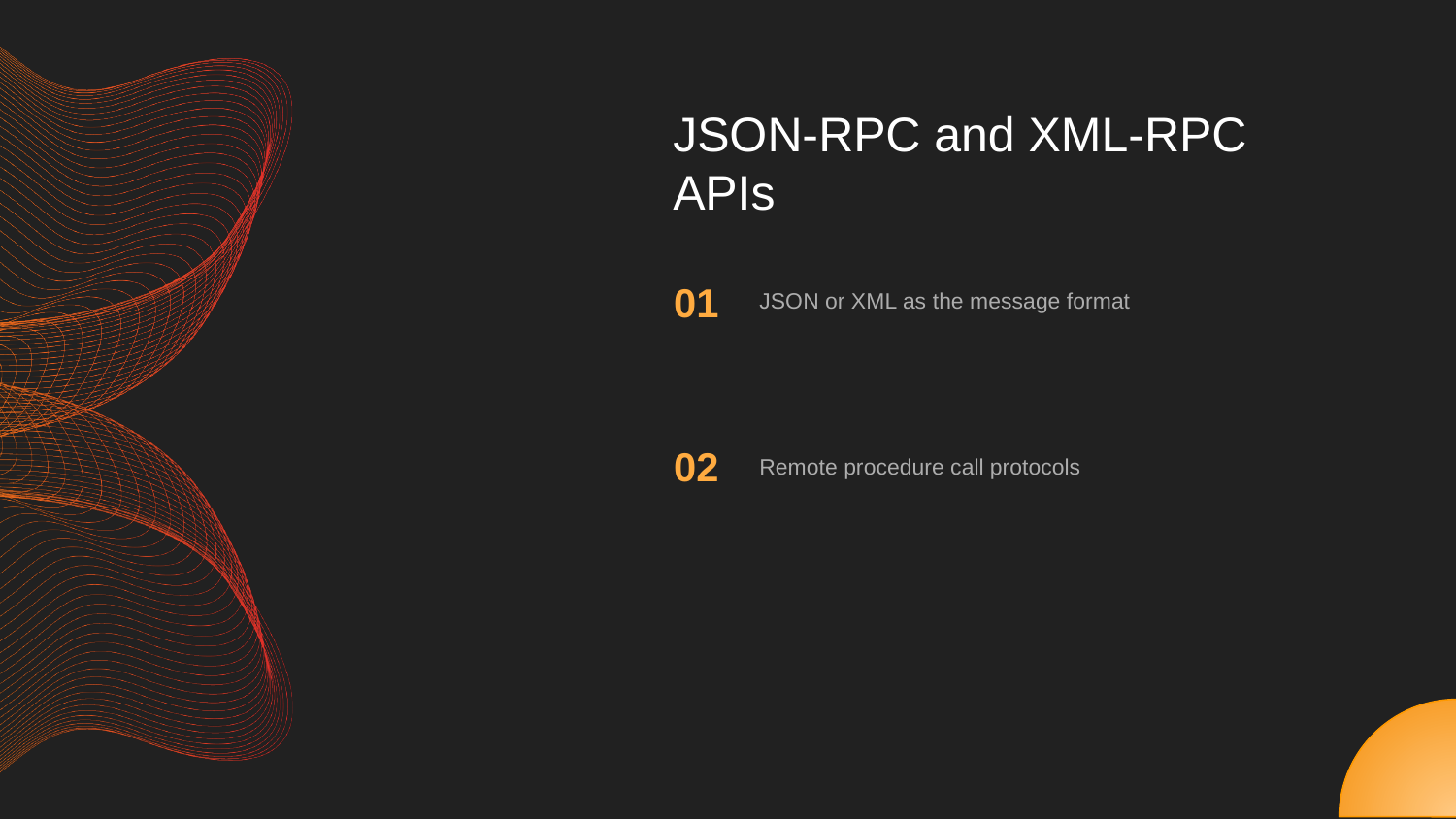

# JSON-RPC and XML-RPC APIs
JSON or XML as the message format
Remote procedure call protocols